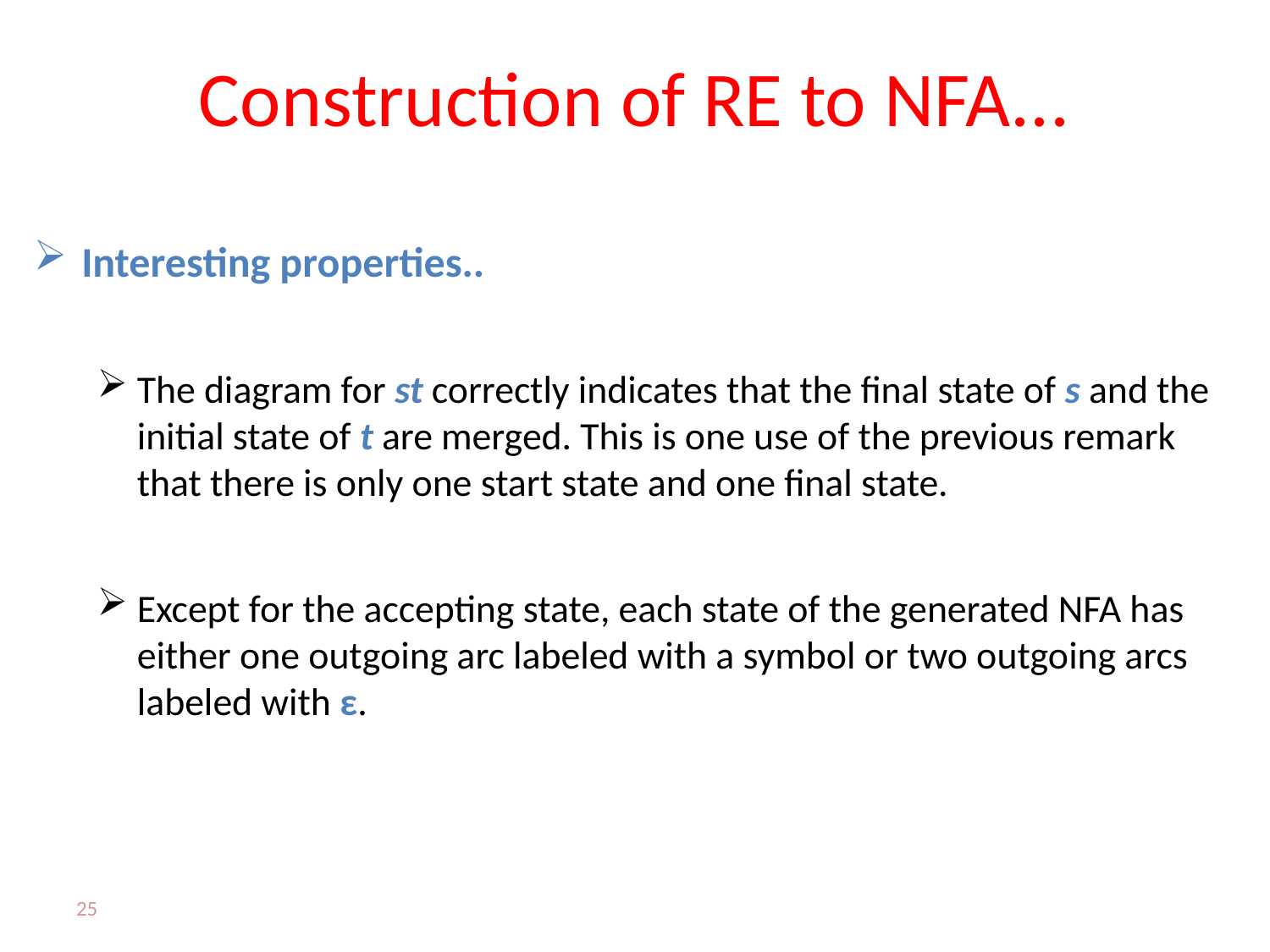

# Construction of RE to NFA...

Interesting properties..

The diagram for st correctly indicates that the final state of s and the initial state of t are merged. This is one use of the previous remark that there is only one start state and one final state.

Except for the accepting state, each state of the generated NFA has either one outgoing arc labeled with a symbol or two outgoing arcs labeled with ε.

25